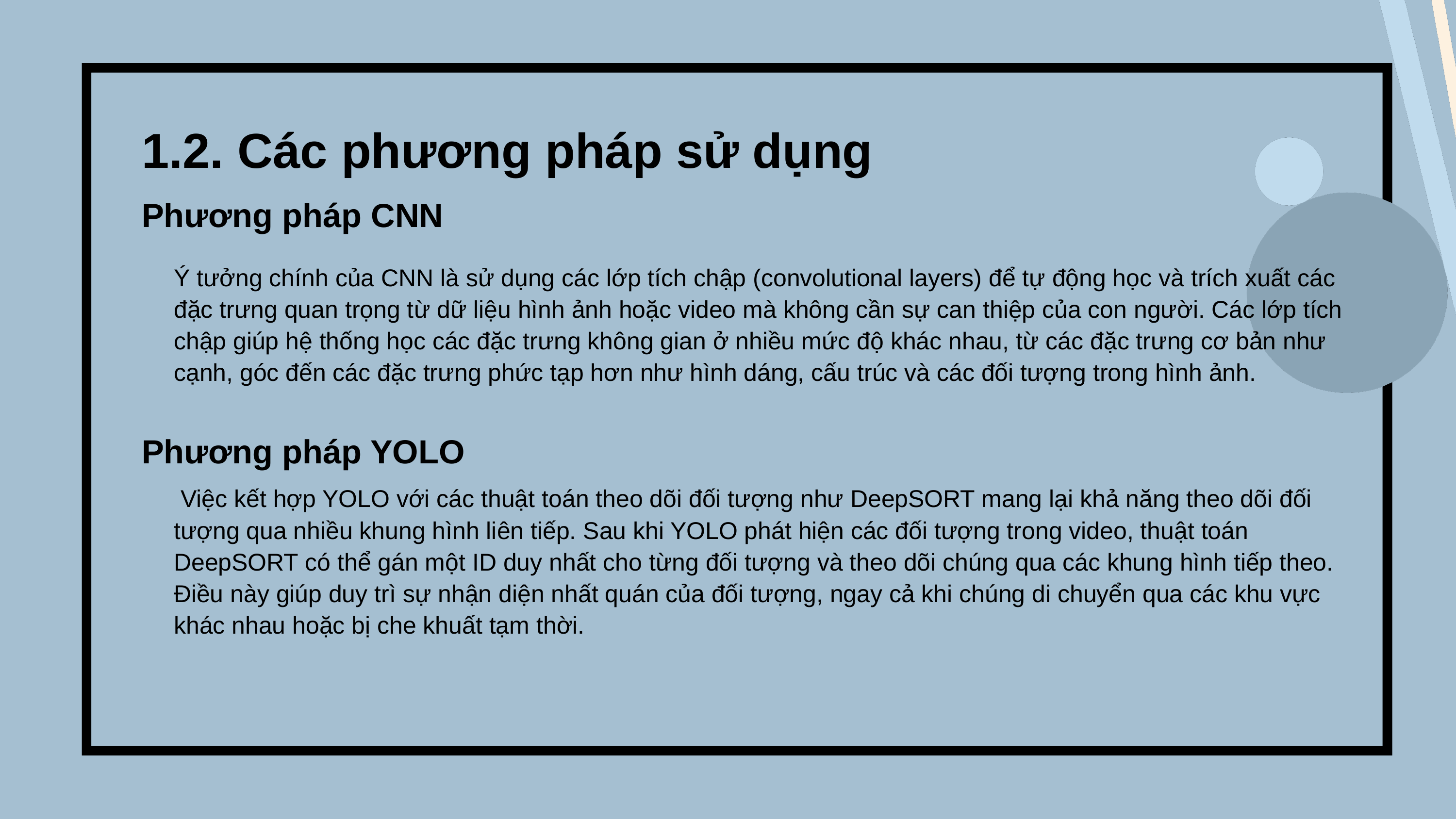

1.2. Các phương pháp sử dụng
Phương pháp CNN
Ý tưởng chính của CNN là sử dụng các lớp tích chập (convolutional layers) để tự động học và trích xuất các đặc trưng quan trọng từ dữ liệu hình ảnh hoặc video mà không cần sự can thiệp của con người. Các lớp tích chập giúp hệ thống học các đặc trưng không gian ở nhiều mức độ khác nhau, từ các đặc trưng cơ bản như cạnh, góc đến các đặc trưng phức tạp hơn như hình dáng, cấu trúc và các đối tượng trong hình ảnh.

Phương pháp YOLO
 Việc kết hợp YOLO với các thuật toán theo dõi đối tượng như DeepSORT mang lại khả năng theo dõi đối tượng qua nhiều khung hình liên tiếp. Sau khi YOLO phát hiện các đối tượng trong video, thuật toán DeepSORT có thể gán một ID duy nhất cho từng đối tượng và theo dõi chúng qua các khung hình tiếp theo. Điều này giúp duy trì sự nhận diện nhất quán của đối tượng, ngay cả khi chúng di chuyển qua các khu vực khác nhau hoặc bị che khuất tạm thời.